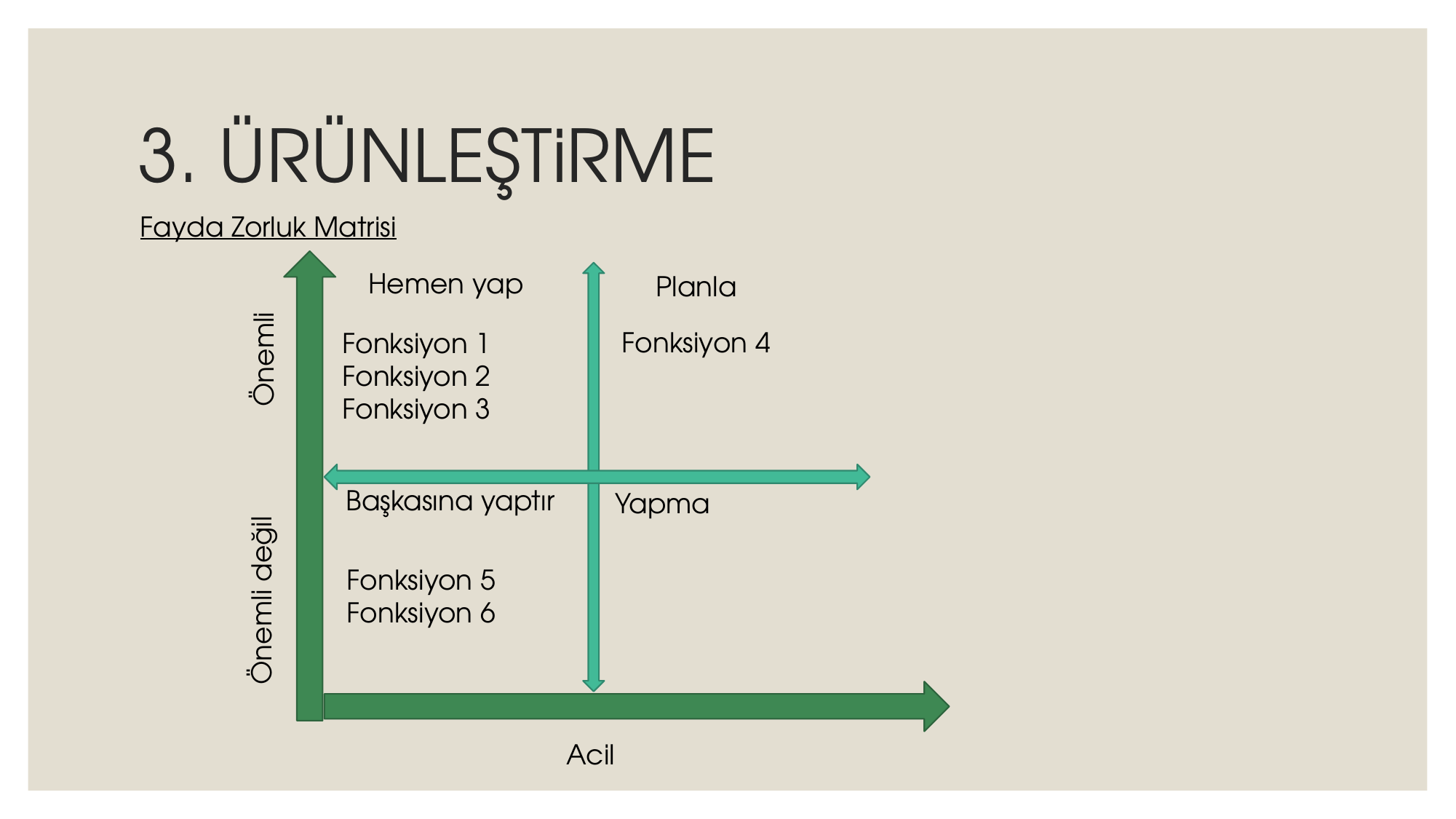

# 3. ÜRÜNLEŞTiRME
Fayda Zorluk Matrisi

Hemen yap

Planla
Önemli
Fonksiyon 4
Fonksiyon 1
Fonksiyon 2
Fonksiyon 3

Başkasına yaptır
Yapma
Fonksiyon 5
Fonksiyon 6
Önemli değil

Acil